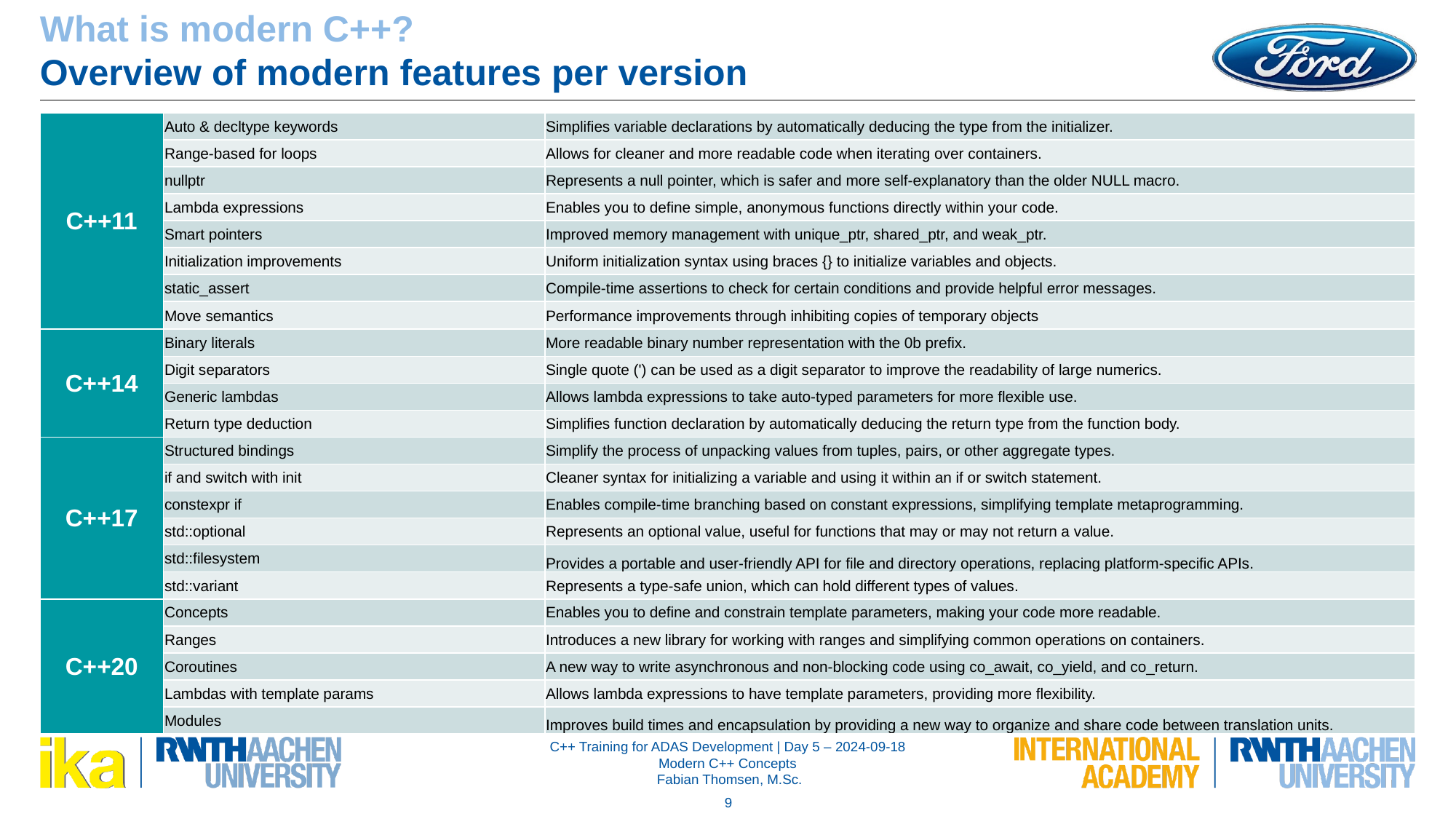

What is modern C++?
Overview of modern features per version
| C++11 | Auto & decltype keywords | Simplifies variable declarations by automatically deducing the type from the initializer. |
| --- | --- | --- |
|  | Range-based for loops | Allows for cleaner and more readable code when iterating over containers. |
|  | nullptr | Represents a null pointer, which is safer and more self-explanatory than the older NULL macro. |
|  | Lambda expressions | Enables you to define simple, anonymous functions directly within your code. |
|  | Smart pointers | Improved memory management with unique\_ptr, shared\_ptr, and weak\_ptr. |
|  | Initialization improvements | Uniform initialization syntax using braces {} to initialize variables and objects. |
|  | static\_assert | Compile-time assertions to check for certain conditions and provide helpful error messages. |
|  | Move semantics | Performance improvements through inhibiting copies of temporary objects |
| C++14 | Binary literals | More readable binary number representation with the 0b prefix. |
|  | Digit separators | Single quote (') can be used as a digit separator to improve the readability of large numerics. |
|  | Generic lambdas | Allows lambda expressions to take auto-typed parameters for more flexible use. |
|  | Return type deduction | Simplifies function declaration by automatically deducing the return type from the function body. |
| C++17 | Structured bindings | Simplify the process of unpacking values from tuples, pairs, or other aggregate types. |
|  | if and switch with init | Cleaner syntax for initializing a variable and using it within an if or switch statement. |
|  | constexpr if | Enables compile-time branching based on constant expressions, simplifying template metaprogramming. |
|  | std::optional | Represents an optional value, useful for functions that may or may not return a value. |
|  | std::filesystem | Provides a portable and user-friendly API for file and directory operations, replacing platform-specific APIs. |
|  | std::variant | Represents a type-safe union, which can hold different types of values. |
| C++20 | Concepts | Enables you to define and constrain template parameters, making your code more readable. |
|  | Ranges | Introduces a new library for working with ranges and simplifying common operations on containers. |
|  | Coroutines | A new way to write asynchronous and non-blocking code using co\_await, co\_yield, and co\_return. |
|  | Lambdas with template params | Allows lambda expressions to have template parameters, providing more flexibility. |
|  | Modules | Improves build times and encapsulation by providing a new way to organize and share code between translation units. |
9